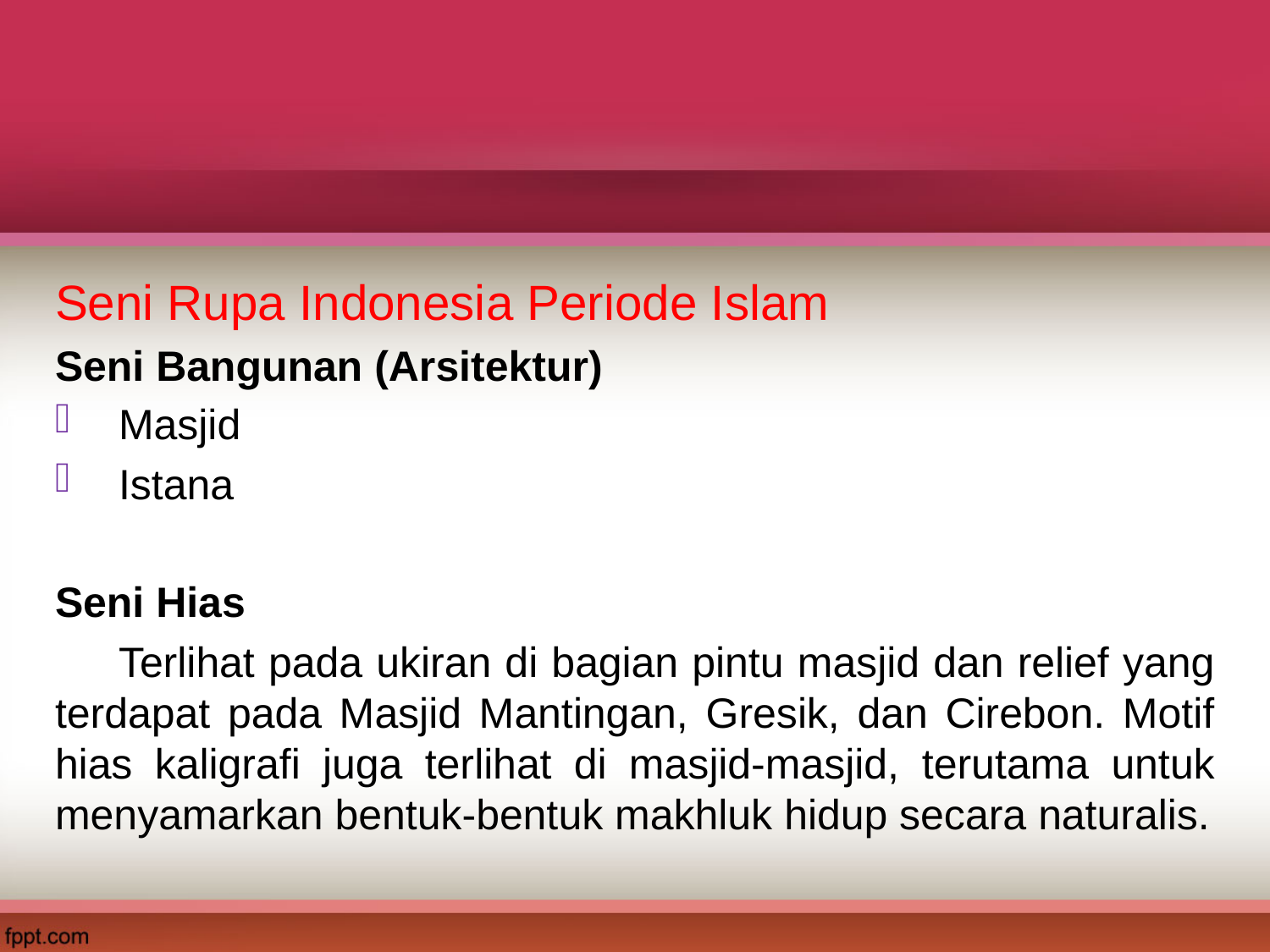

Seni Rupa Indonesia Periode Islam
Seni Bangunan (Arsitektur)
Masjid
Istana

Seni Hias
Terlihat pada ukiran di bagian pintu masjid dan relief yang terdapat pada Masjid Mantingan, Gresik, dan Cirebon. Motif hias kaligrafi juga terlihat di masjid-masjid, terutama untuk menyamarkan bentuk-bentuk makhluk hidup secara naturalis.